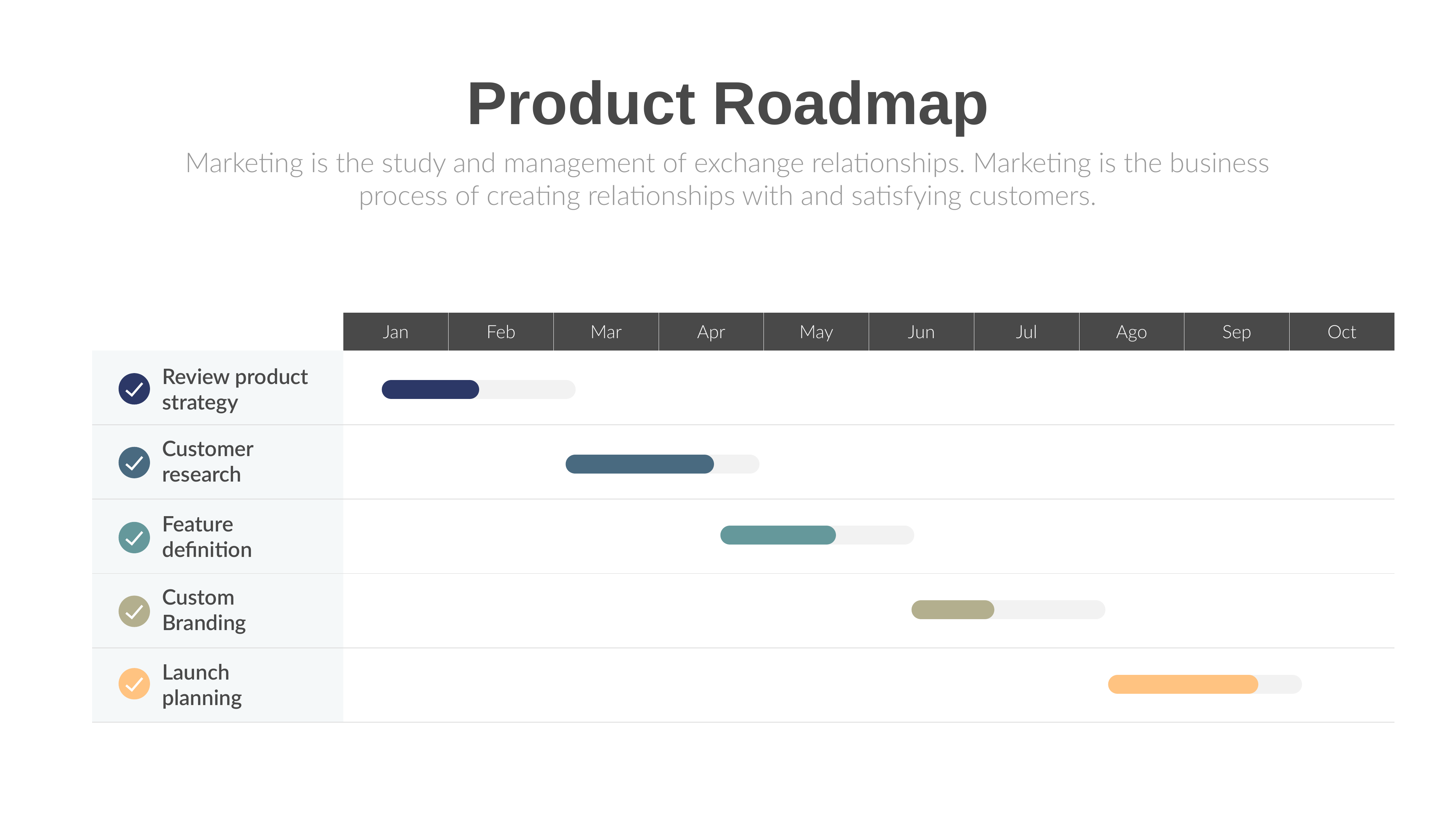

Product Roadmap
Marketing is the study and management of exchange relationships. Marketing is the business process of creating relationships with and satisfying customers.
|  | Jan | Feb | Mar | Apr | May | Jun | Jul | Ago | Sep | Oct |
| --- | --- | --- | --- | --- | --- | --- | --- | --- | --- | --- |
|  |  |  |  |  |  |  |  |  |  |  |
|  |  |  |  |  |  |  |  |  |  |  |
|  |  |  |  |  |  |  |  |  |  |  |
|  |  |  |  |  |  |  |  |  |  |  |
|  |  |  |  |  |  |  |  |  |  |  |
Review product strategy

Customer research

Feature definition

Custom Branding

Launch planning